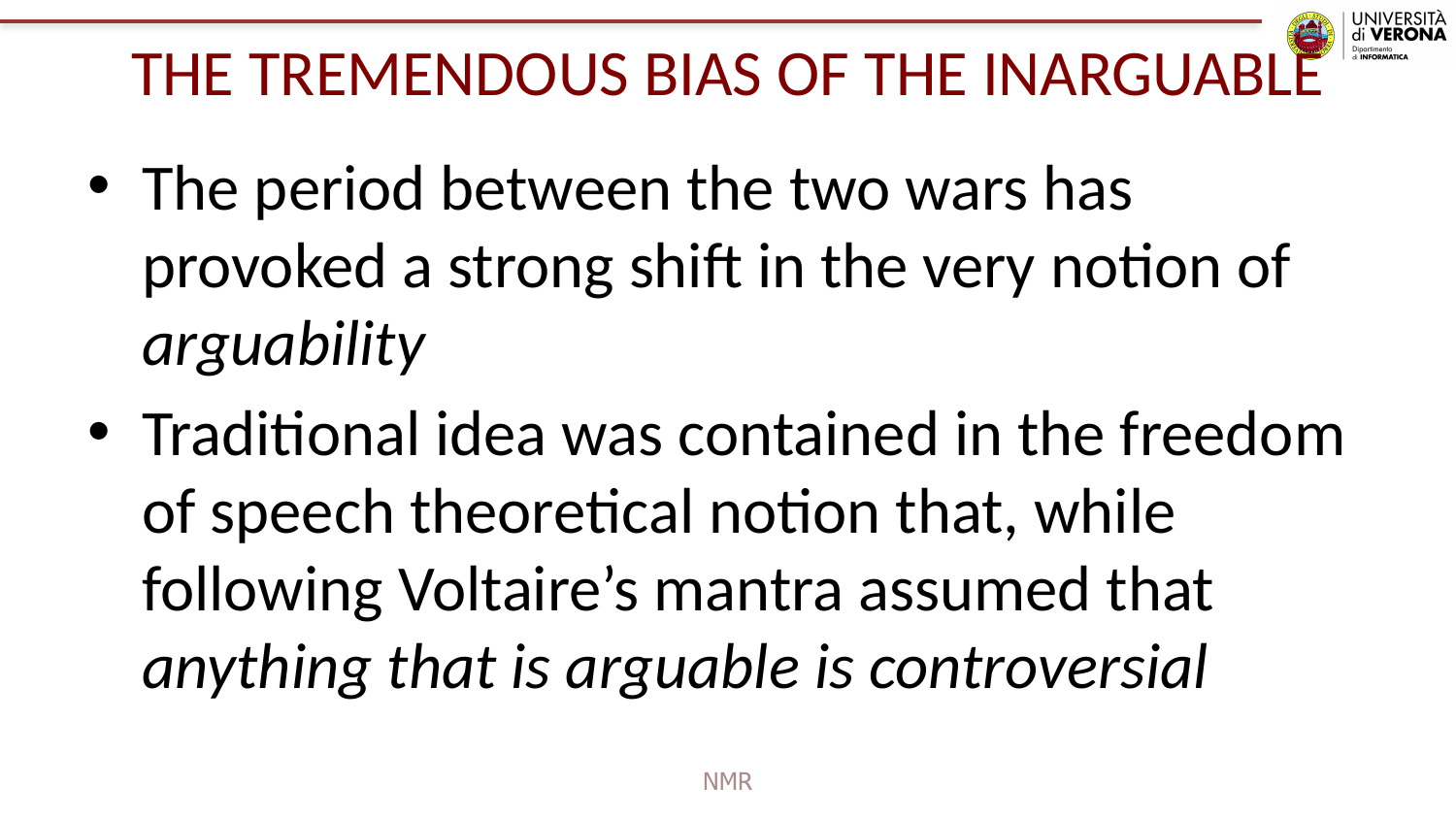

# THE TREMENDOUS BIAS OF THE INARGUABLE
The period between the two wars has provoked a strong shift in the very notion of arguability
Traditional idea was contained in the freedom of speech theoretical notion that, while following Voltaire’s mantra assumed that anything that is arguable is controversial
NMR